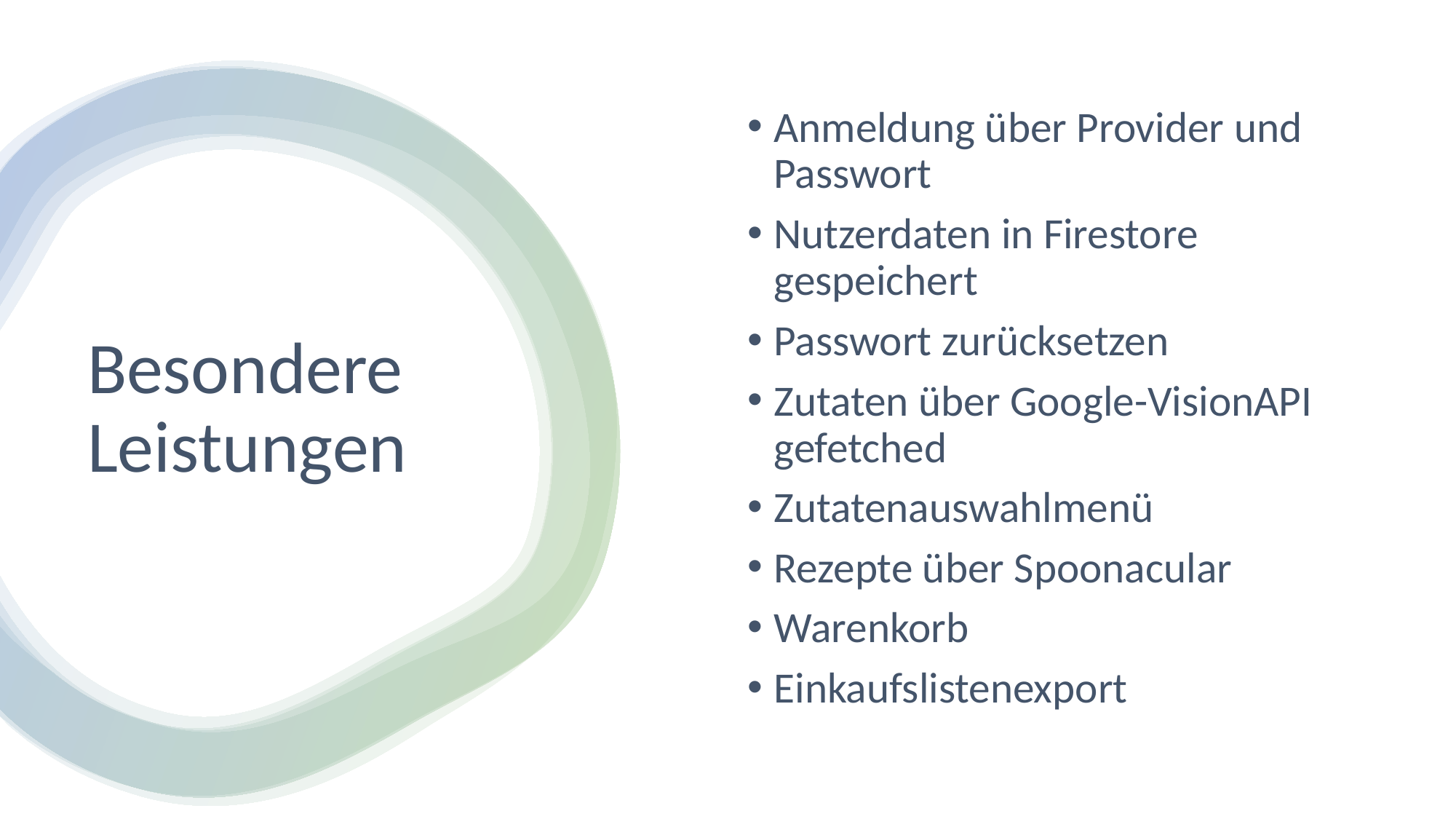

Anmeldung über Provider und Passwort
Nutzerdaten in Firestore gespeichert
Passwort zurücksetzen
Zutaten über Google-VisionAPI gefetched
Zutatenauswahlmenü
Rezepte über Spoonacular
Warenkorb
Einkaufslistenexport
# Besondere Leistungen